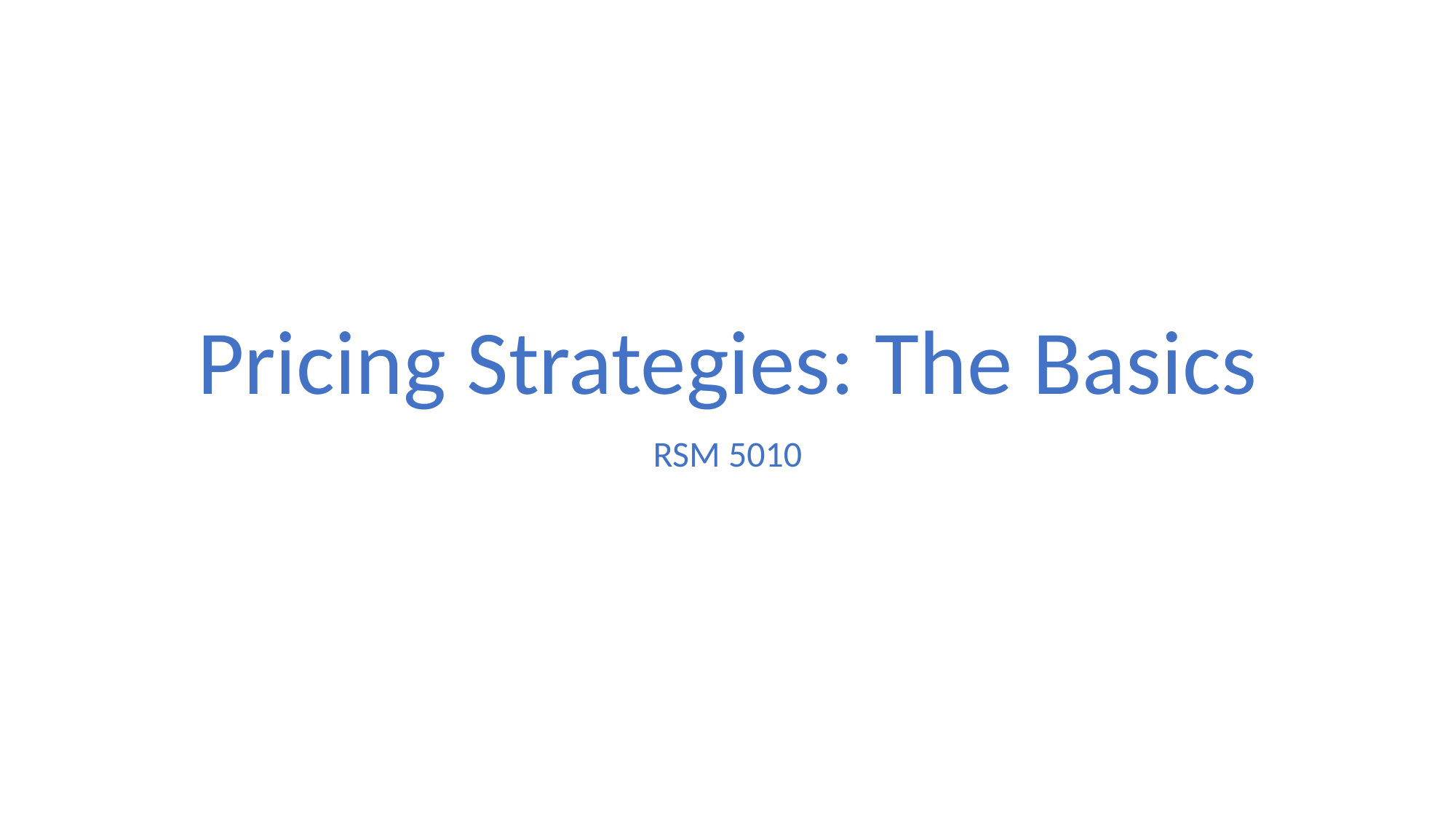

# Pricing Strategies: The Basics
RSM 5010